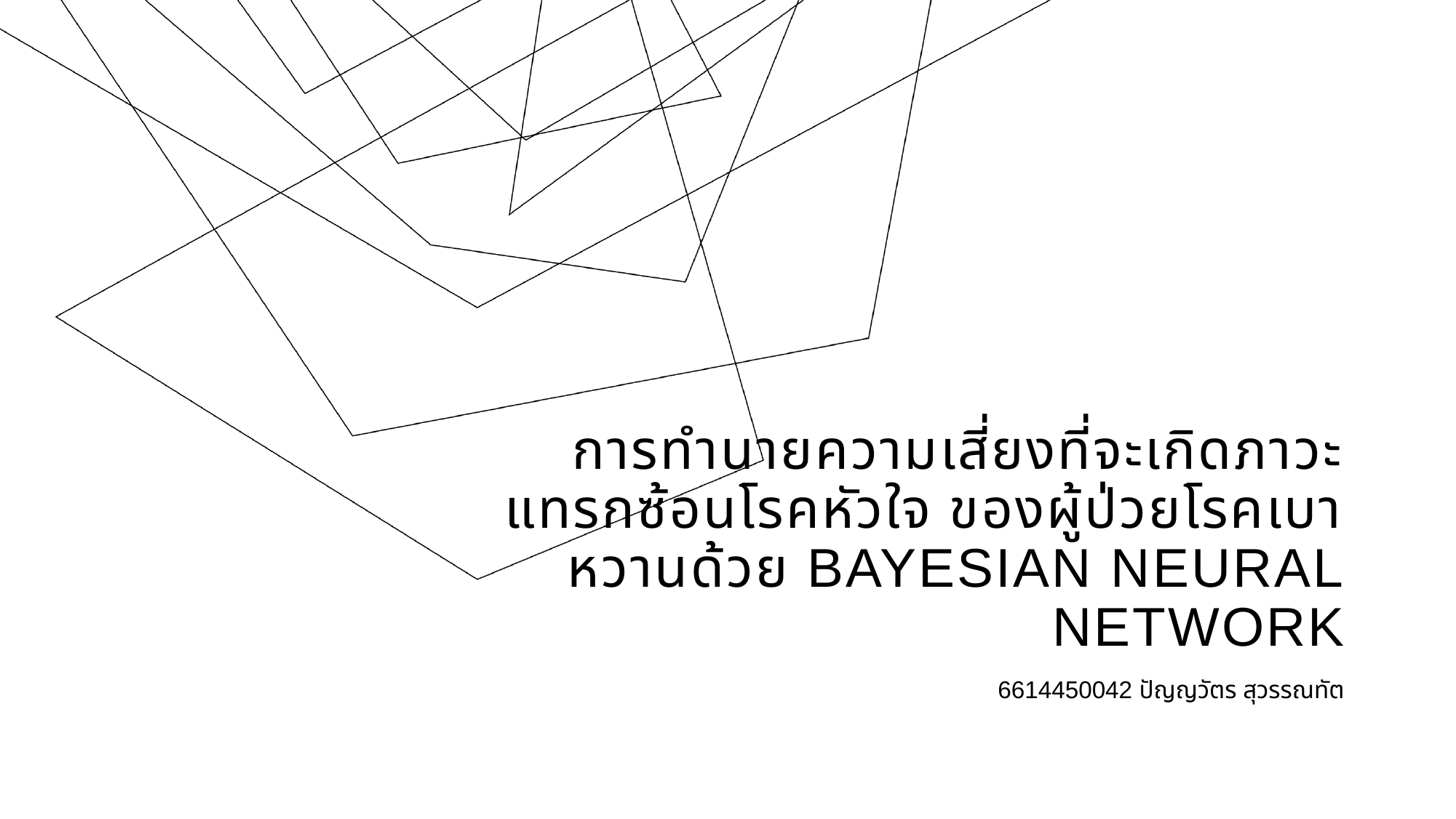

# การทำนายความเสี่ยงที่จะเกิดภาวะแทรกซ้อนโรคหัวใจ ของผู้ป่วยโรคเบาหวานด้วย Bayesian Neural Network
6614450042 ปัญญวัตร สุวรรณทัต